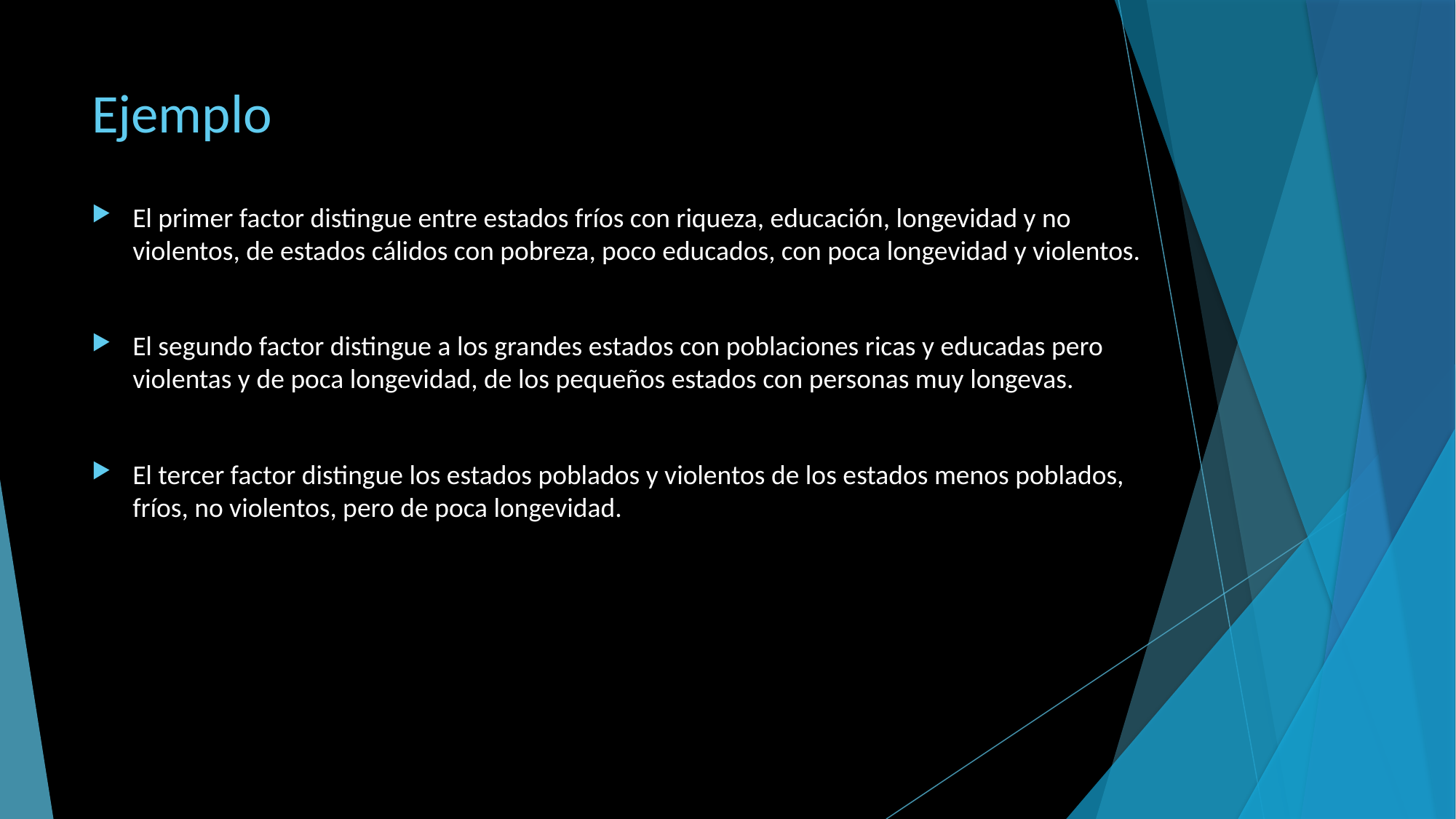

# Ejemplo
El primer factor distingue entre estados fríos con riqueza, educación, longevidad y no violentos, de estados cálidos con pobreza, poco educados, con poca longevidad y violentos.

El segundo factor distingue a los grandes estados con poblaciones ricas y educadas pero violentas y de poca longevidad, de los pequeños estados con personas muy longevas.

El tercer factor distingue los estados poblados y violentos de los estados menos poblados, fríos, no violentos, pero de poca longevidad.